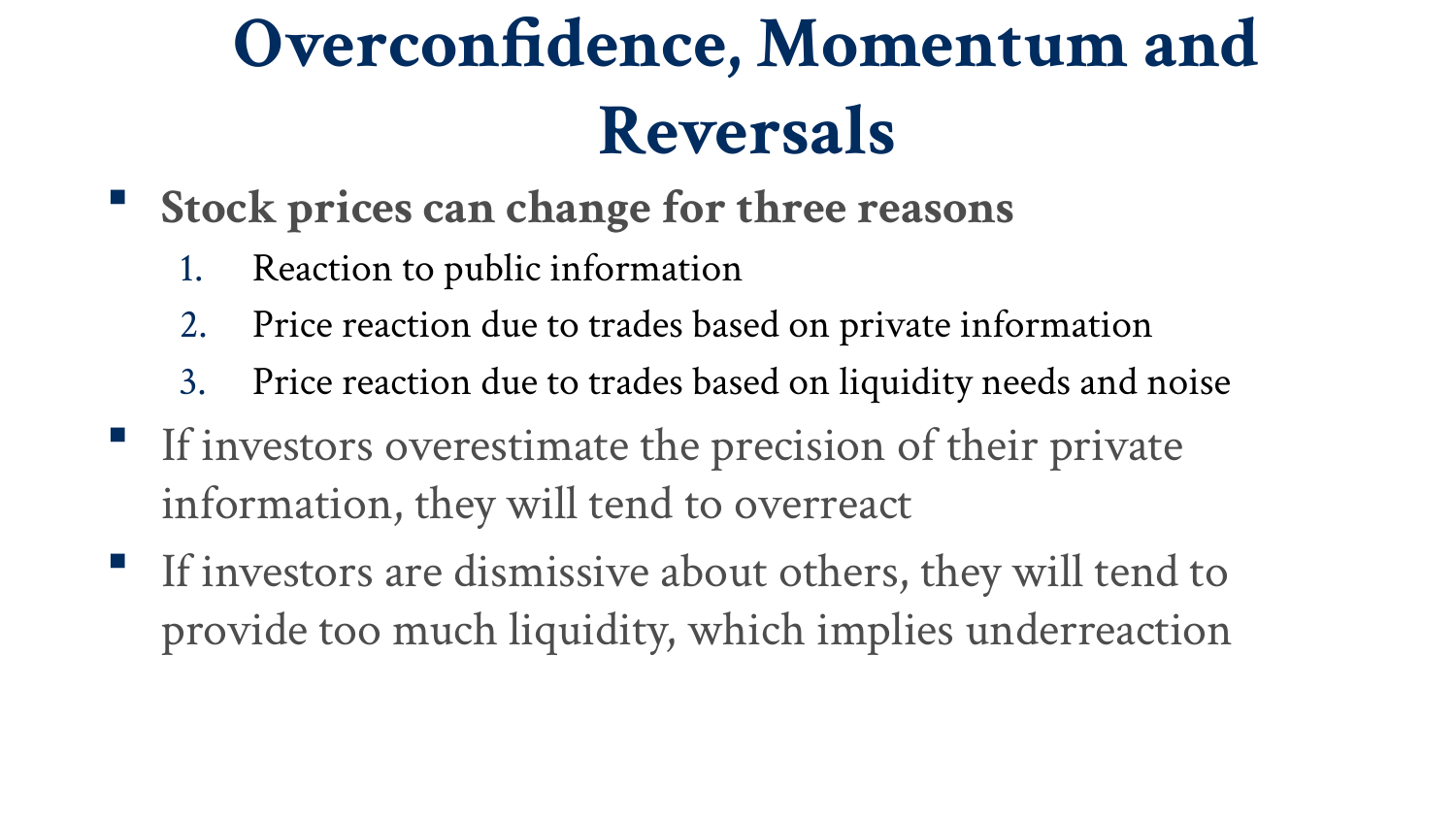

# Overconfidence, Momentum and Reversals
Stock prices can change for three reasons
Reaction to public information
Price reaction due to trades based on private information
Price reaction due to trades based on liquidity needs and noise
If investors overestimate the precision of their private information, they will tend to overreact
If investors are dismissive about others, they will tend to provide too much liquidity, which implies underreaction